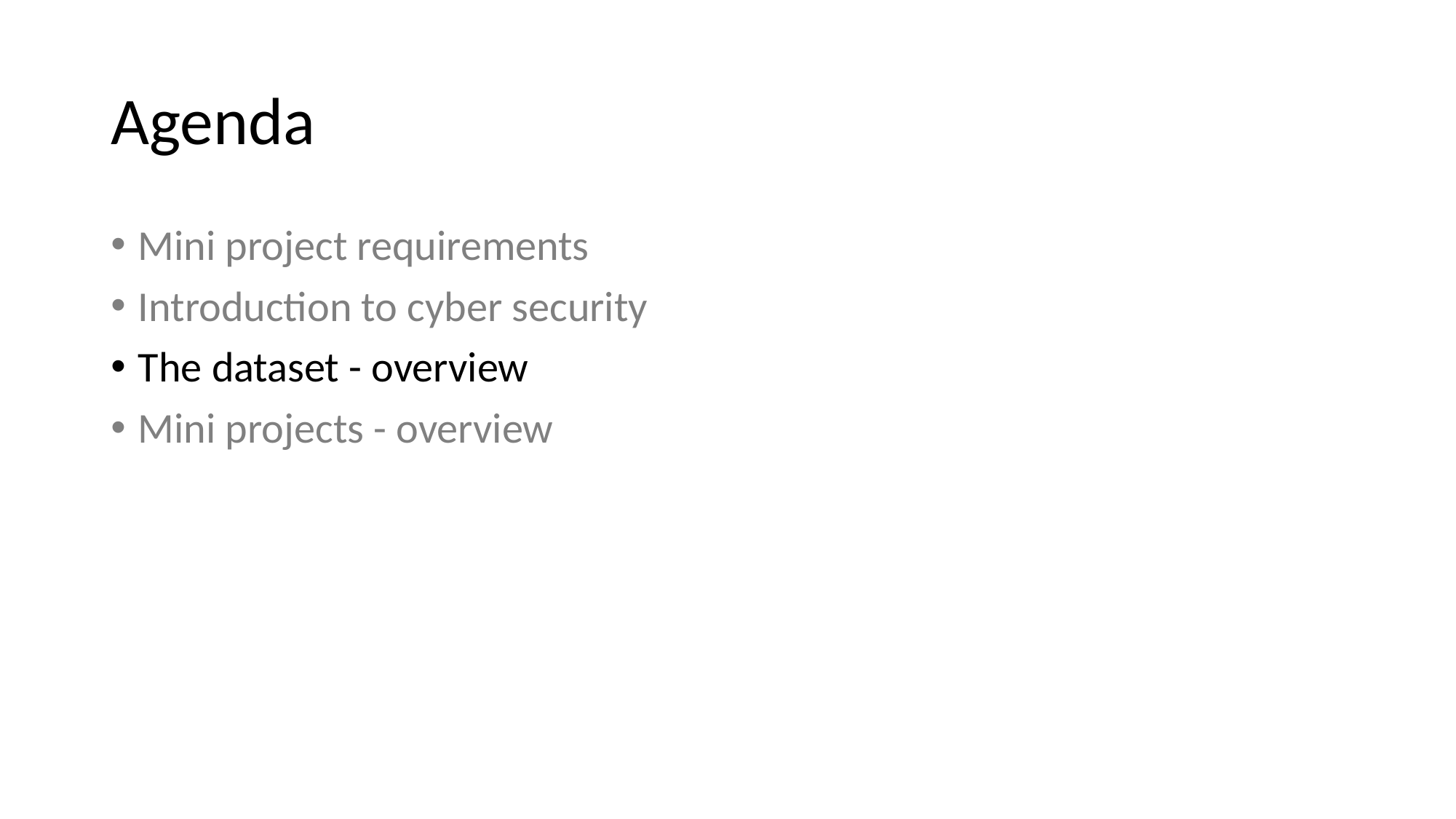

# Agenda
Mini project requirements
Introduction to cyber security
The dataset - overview
Mini projects - overview